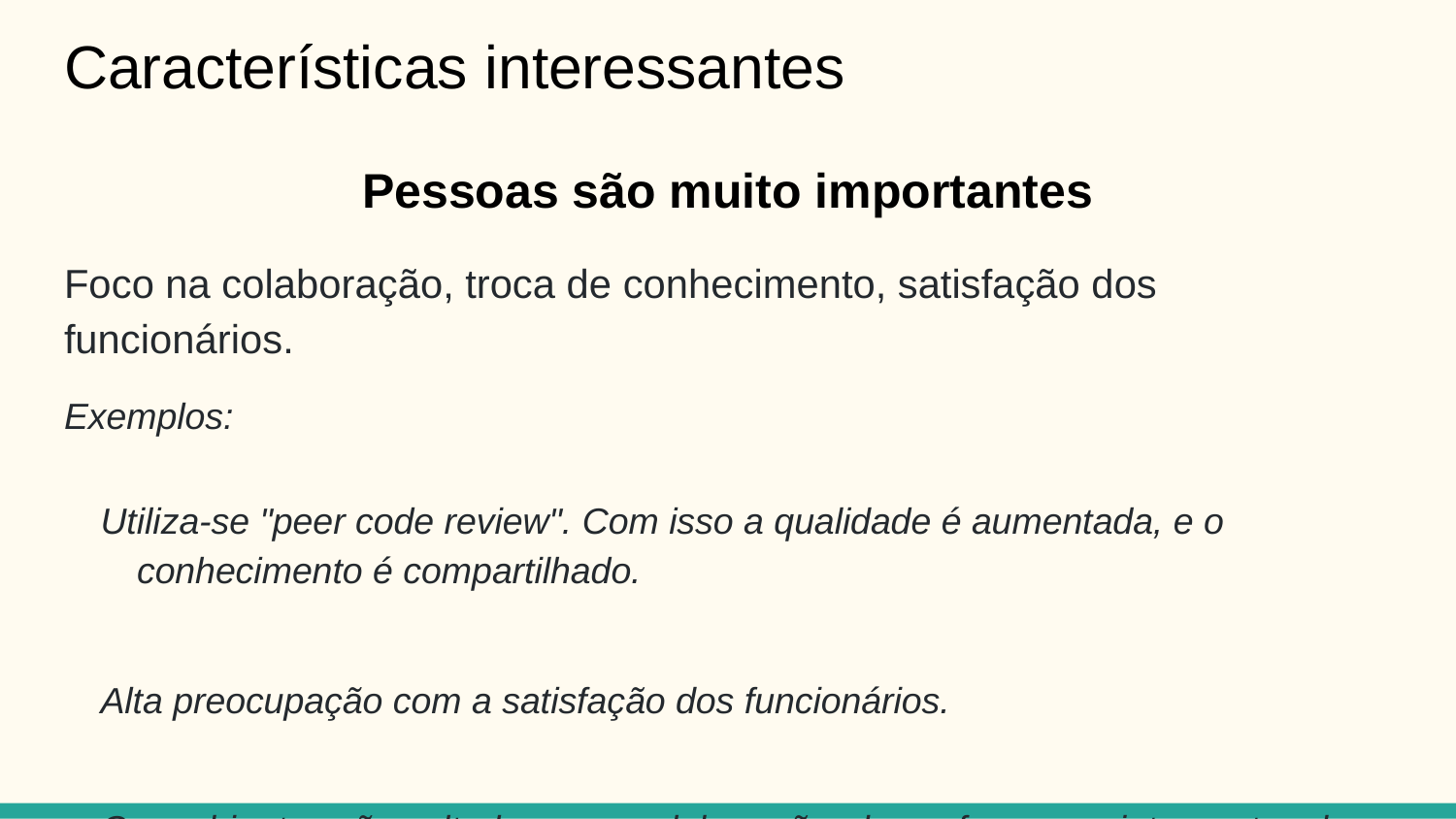

# Características interessantes
Pessoas são muito importantes
Foco na colaboração, troca de conhecimento, satisfação dos funcionários.
Exemplos:
Utiliza-se "peer code review". Com isso a qualidade é aumentada, e o conhecimento é compartilhado.
Alta preocupação com a satisfação dos funcionários.
Os ambientes são voltados para colaboração, dessa forma, os integrantes da squad trabalham próximos uns aos outros, podendo ver a tela dos colegas. Grande parte das paredes são quadros brancos, onde podem compartilhar ideias.